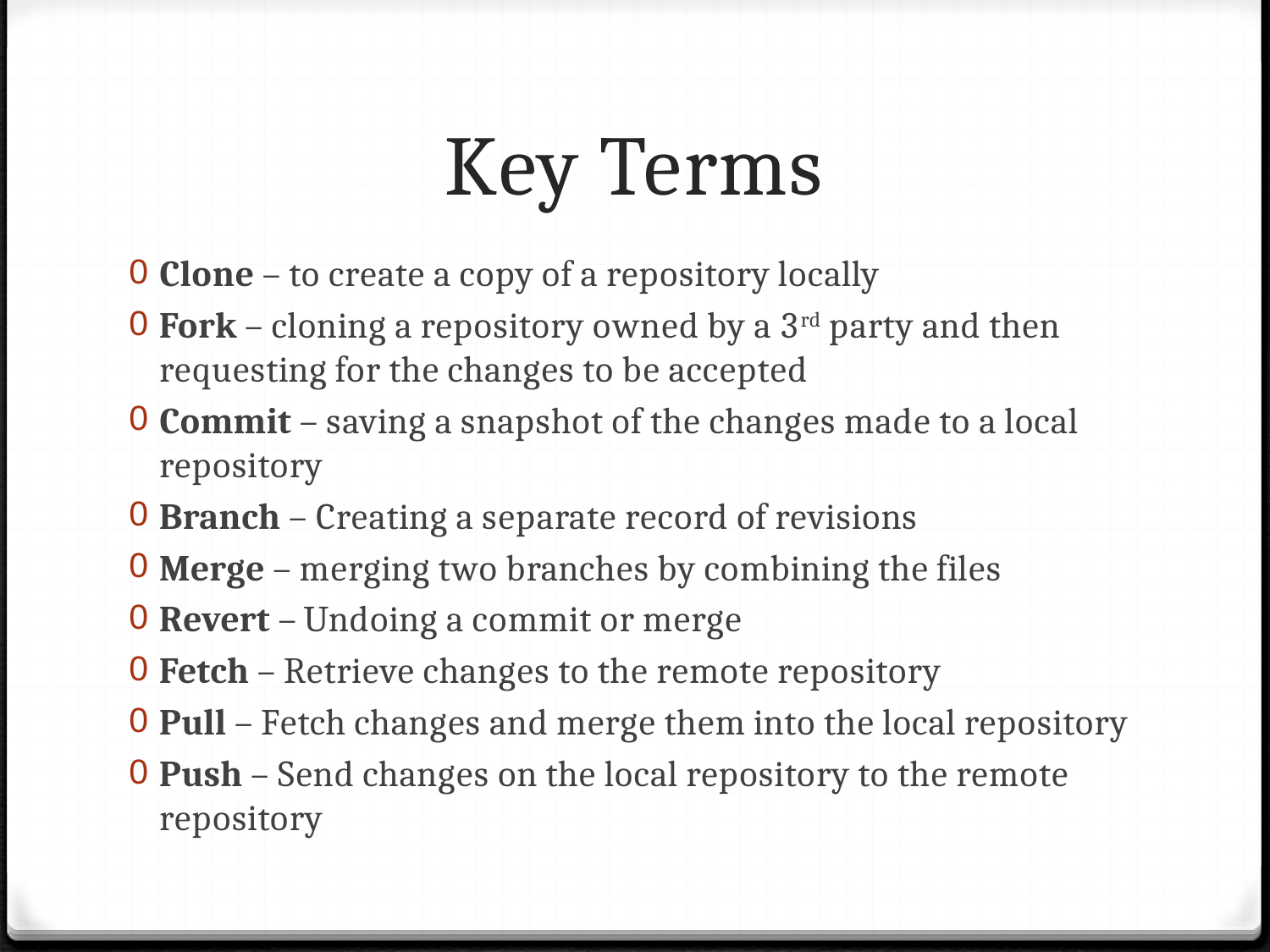

# Key Terms
Clone – to create a copy of a repository locally
Fork – cloning a repository owned by a 3rd party and then requesting for the changes to be accepted
Commit – saving a snapshot of the changes made to a local repository
Branch – Creating a separate record of revisions
Merge – merging two branches by combining the files
Revert – Undoing a commit or merge
Fetch – Retrieve changes to the remote repository
Pull – Fetch changes and merge them into the local repository
Push – Send changes on the local repository to the remote repository